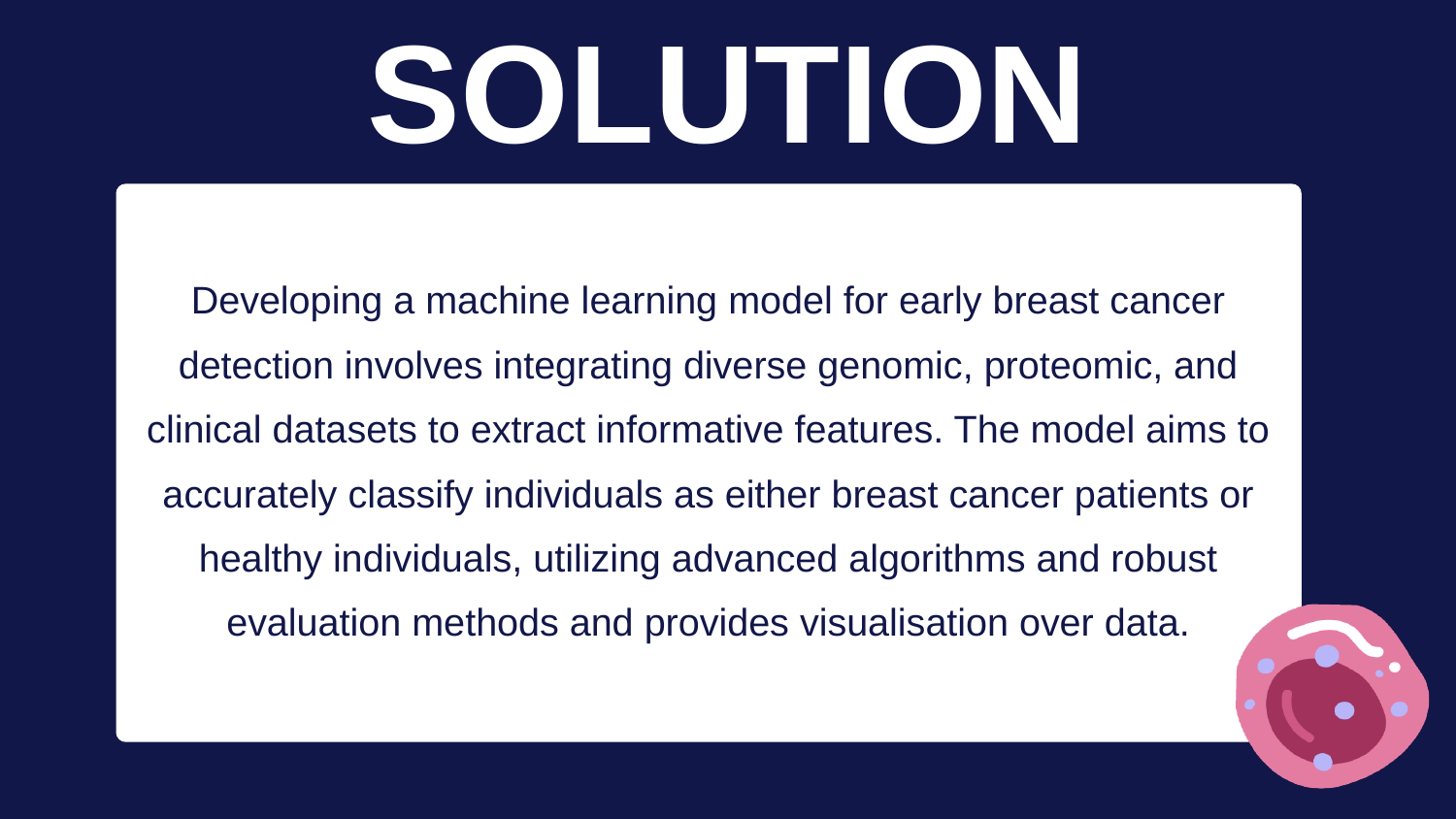

SOLUTION

Developing a machine learning model for early breast cancer detection involves integrating diverse genomic, proteomic, and clinical datasets to extract informative features. The model aims to accurately classify individuals as either breast cancer patients or healthy individuals, utilizing advanced algorithms and robust evaluation methods and provides visualisation over data.